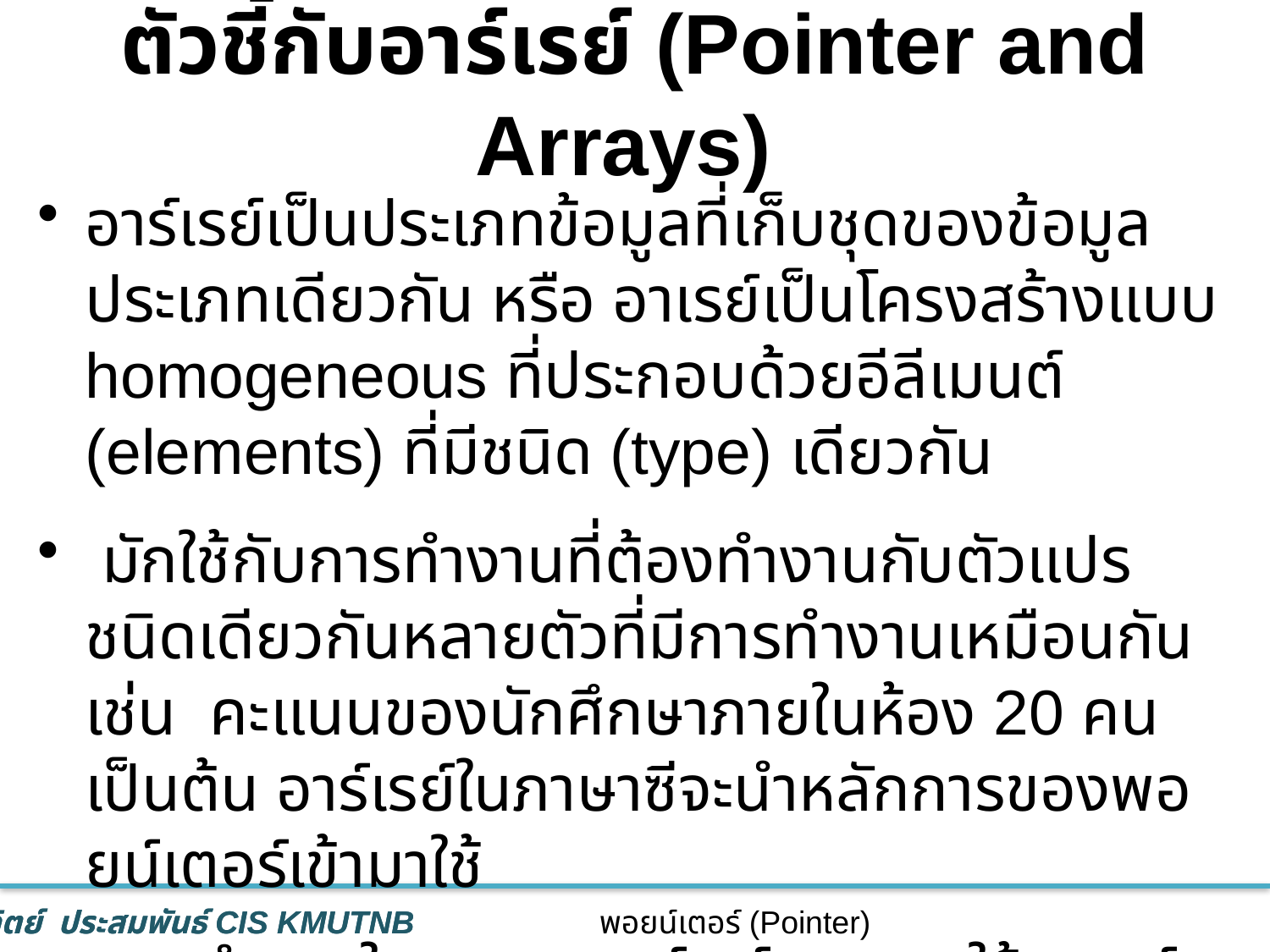

# ตัวชี้กับอาร์เรย์ (Pointer and Arrays)

อาร์เรย์เป็นประเภทข้อมูลที่เก็บชุดของข้อมูลประเภทเดียวกัน หรือ อาเรย์เป็นโครงสร้างแบบ homogeneous ที่ประกอบด้วยอีลีเมนต์ (elements) ที่มีชนิด (type) เดียวกัน
 มักใช้กับการทำงานที่ต้องทำงานกับตัวแปรชนิดเดียวกันหลายตัวที่มีการทำงานเหมือนกัน  เช่น  คะแนนของนักศึกษาภายในห้อง 20 คน เป็นต้น อาร์เรย์ในภาษาซีจะนำหลักการของพอยน์เตอร์เข้ามาใช้
 การทำงานใด ๆ ของอาร์เรย์สามารถใช้พอยน์เตอร์เข้ามาแทนที่

25
พอยน์เตอร์ (Pointer)